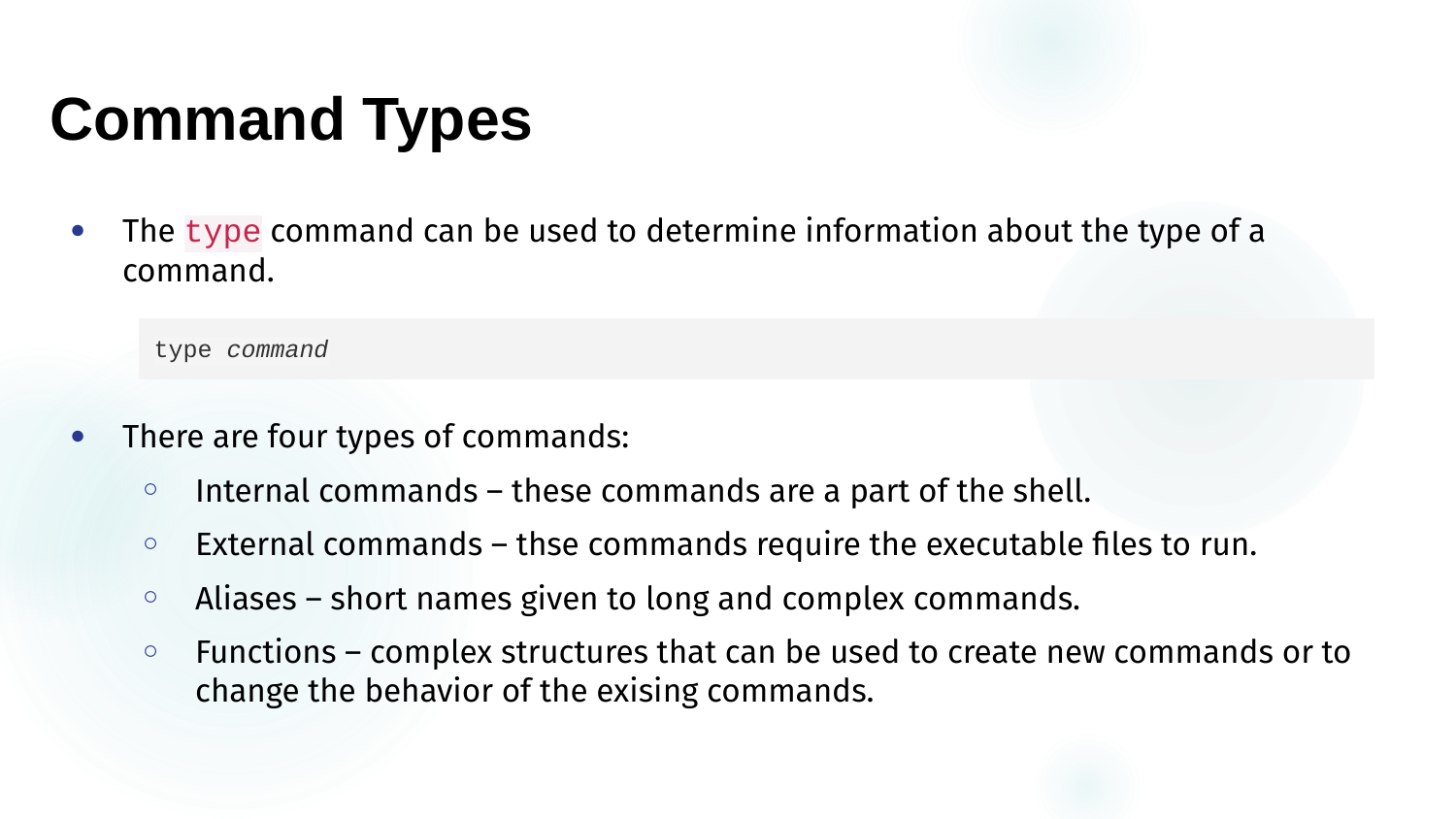

# Command Types
The type command can be used to determine information about the type of a command.

There are four types of commands:
Internal commands – these commands are a part of the shell.
External commands – thse commands require the executable files to run.
Aliases – short names given to long and complex commands.
Functions – complex structures that can be used to create new commands or to change the behavior of the exising commands.

type command